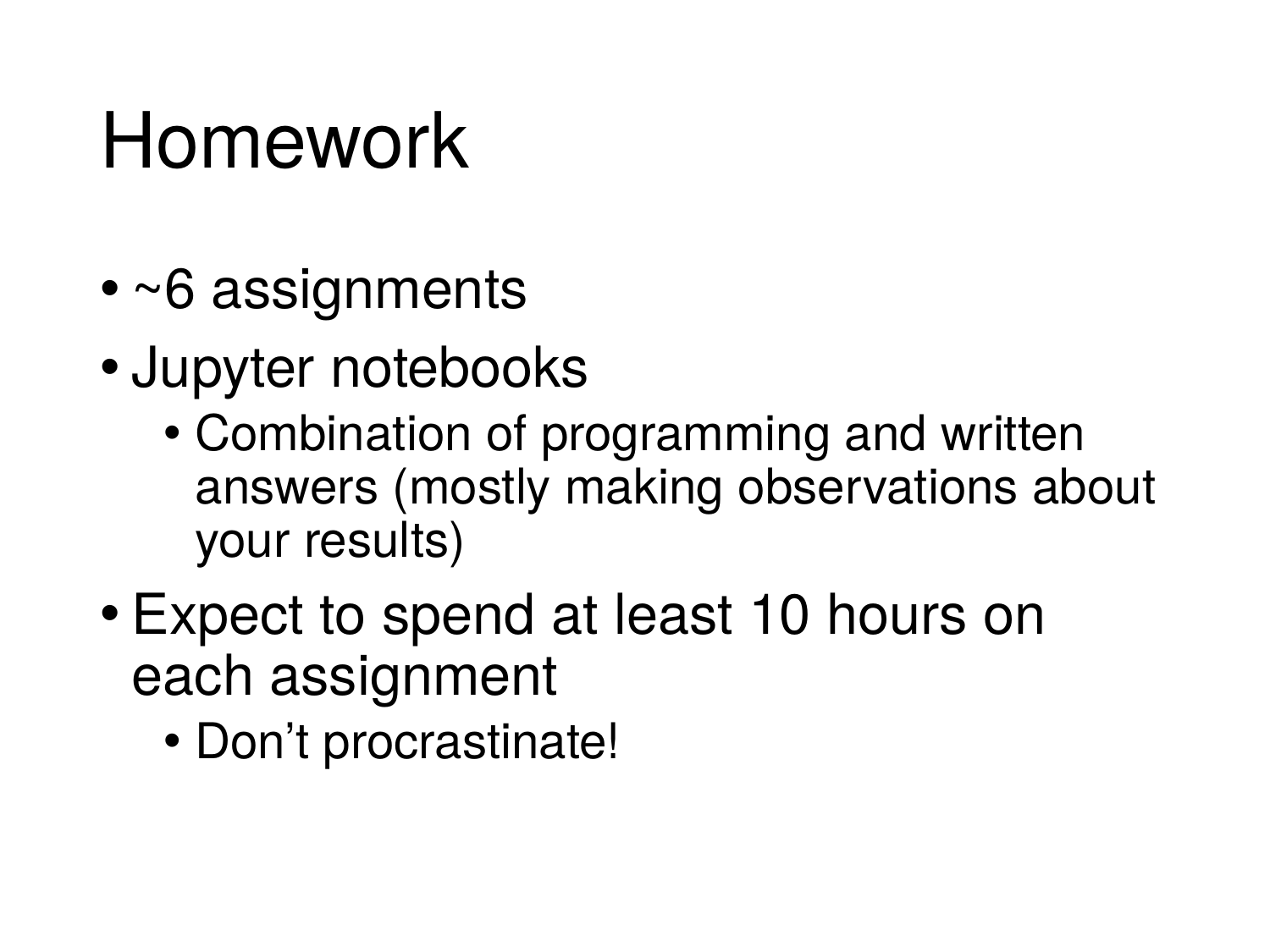

# Homework
~6 assignments
Jupyter notebooks
Combination of programming and written answers (mostly making observations about your results)
Expect to spend at least 10 hours on each assignment
Don’t procrastinate!